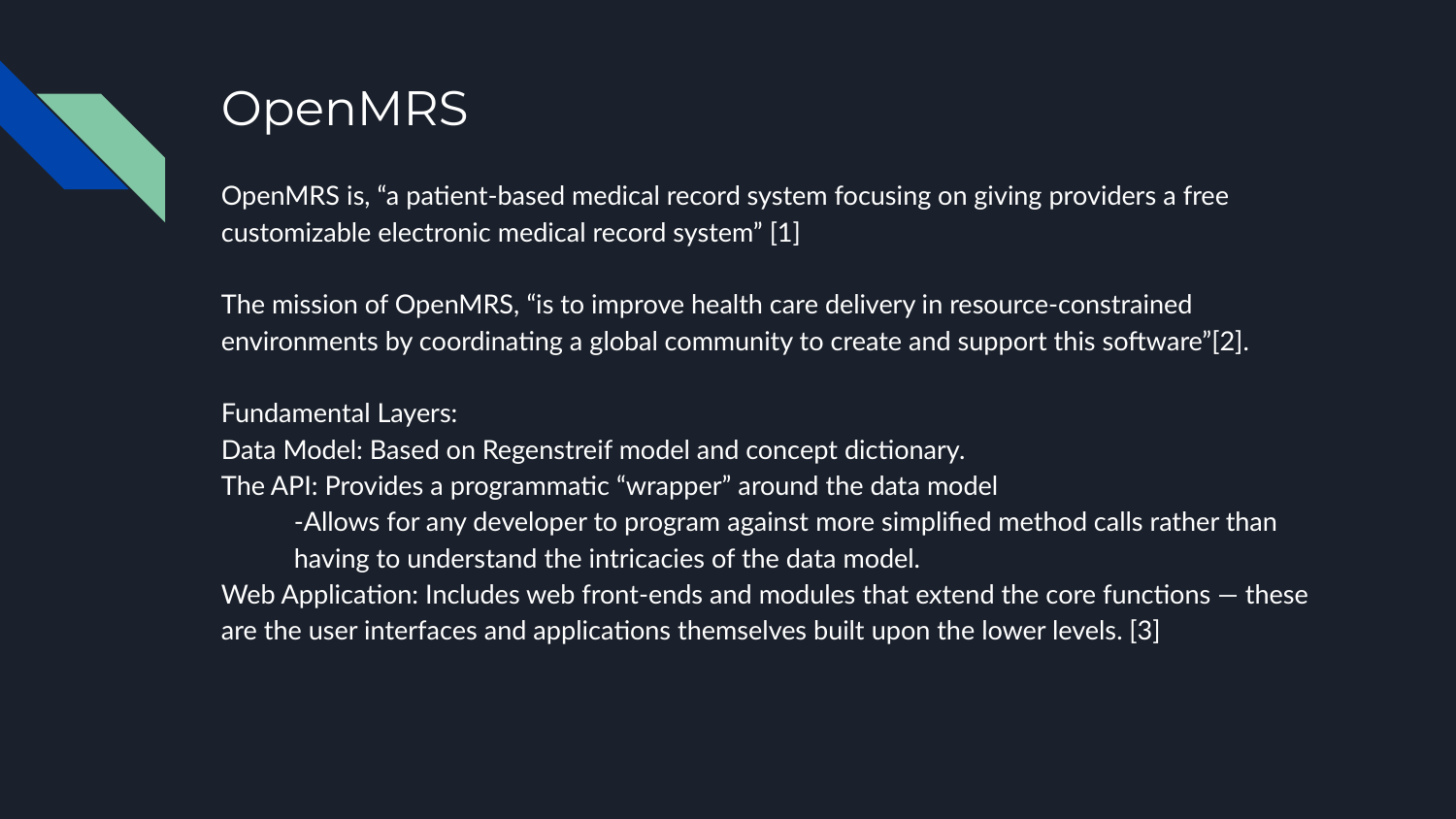

# OpenMRS
OpenMRS is, “a patient-based medical record system focusing on giving providers a free customizable electronic medical record system” [1]

The mission of OpenMRS, “is to improve health care delivery in resource-constrained environments by coordinating a global community to create and support this software”[2].

Fundamental Layers:
Data Model: Based on Regenstreif model and concept dictionary.
The API: Provides a programmatic “wrapper” around the data model
-Allows for any developer to program against more simplified method calls rather than having to understand the intricacies of the data model.
Web Application: Includes web front-ends and modules that extend the core functions — these are the user interfaces and applications themselves built upon the lower levels. [3]